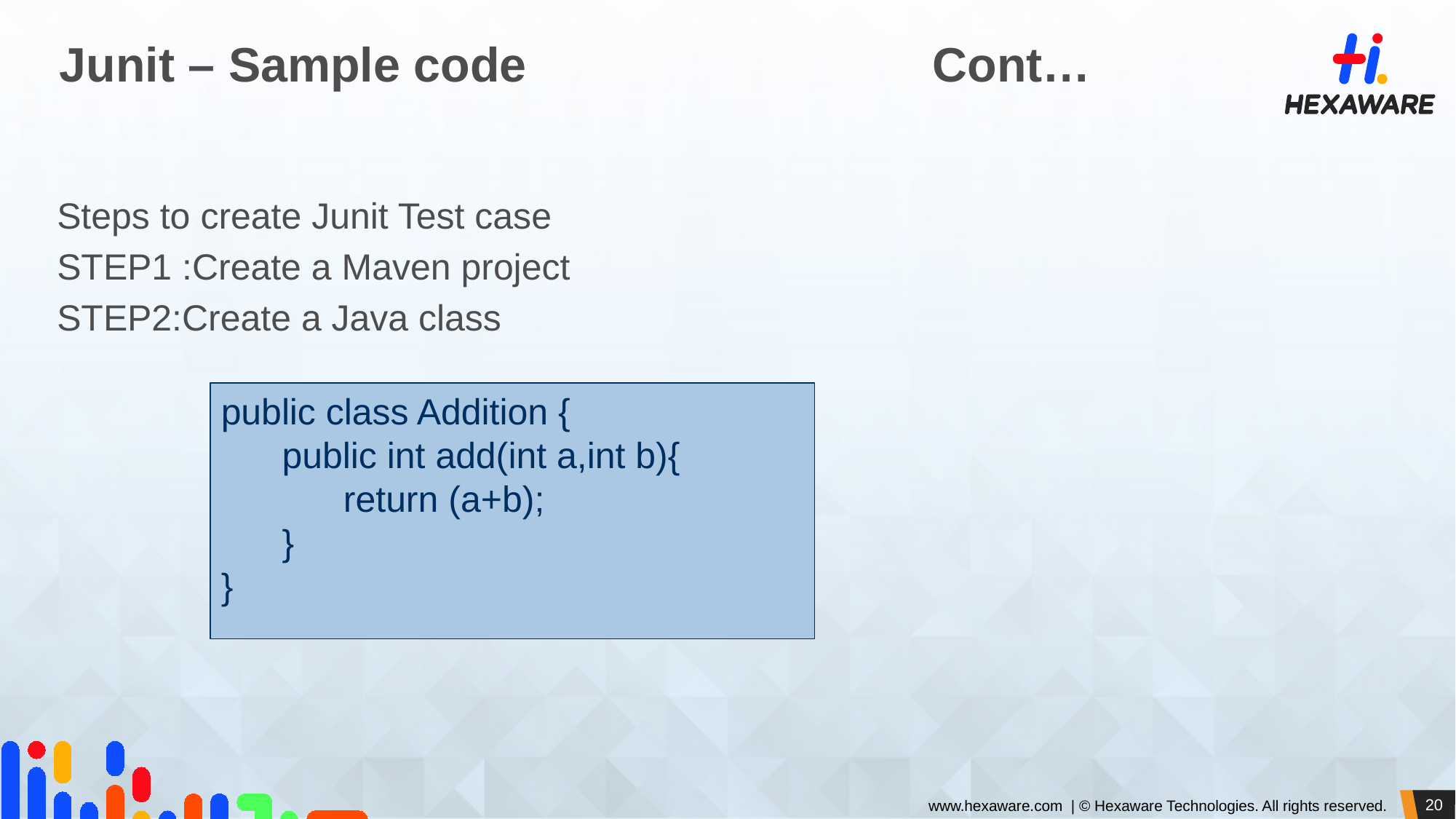

# Junit – Sample code				Cont…
Steps to create Junit Test case
STEP1 :Create a Maven project
STEP2:Create a Java class

public class Addition {
      public int add(int a,int b){
            return (a+b);
      }
}